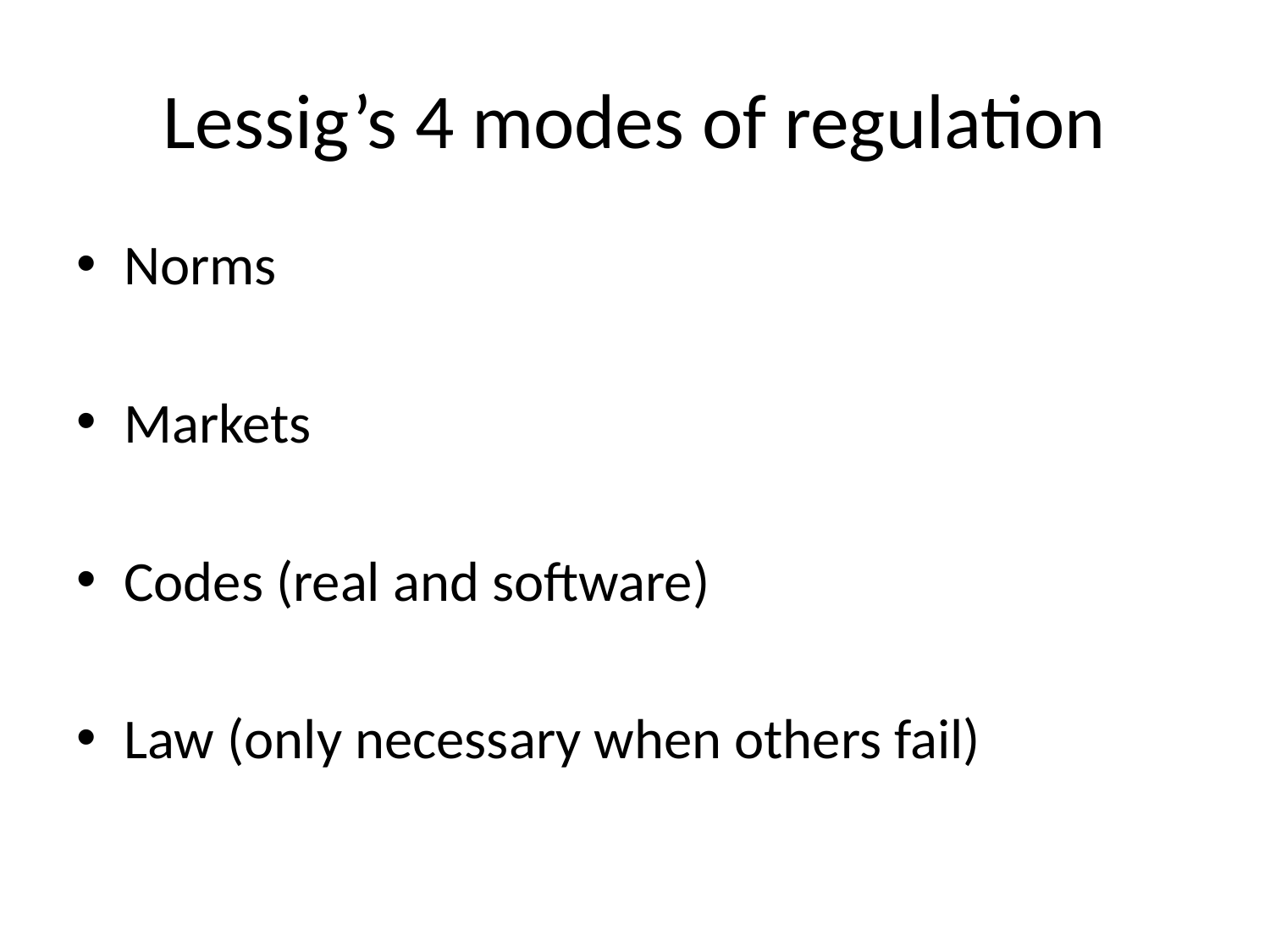

# Lessig’s 4 modes of regulation
Norms

Markets

Codes (real and software)

Law (only necessary when others fail)